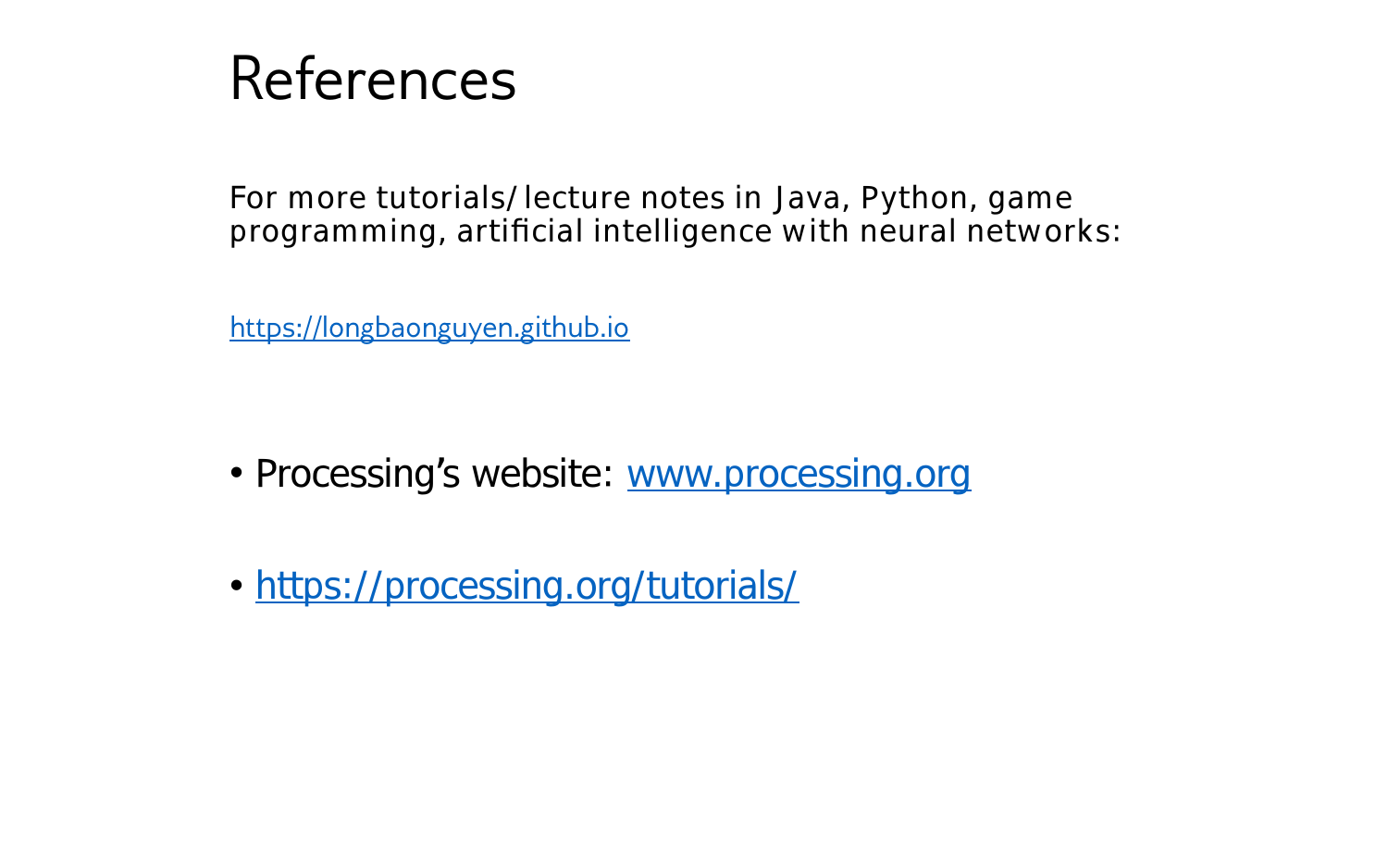

# References
For more tutorials/lecture notes in Java, Python, game programming, artificial intelligence with neural networks:

https://longbaonguyen.github.io

Processing’s website: www.processing.org

https://processing.org/tutorials/